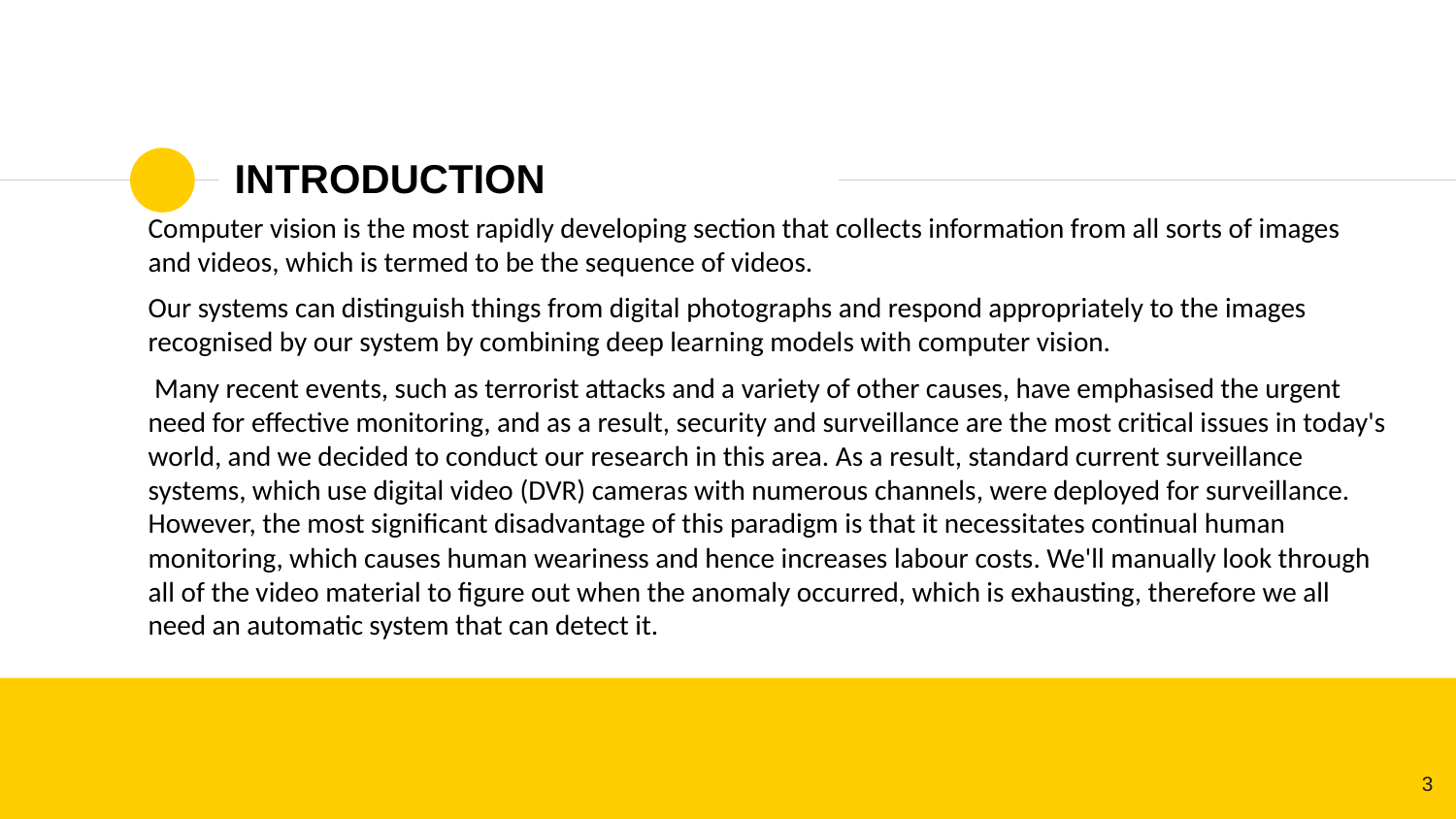

# INTRODUCTION
Computer vision is the most rapidly developing section that collects information from all sorts of images and videos, which is termed to be the sequence of videos.
Our systems can distinguish things from digital photographs and respond appropriately to the images recognised by our system by combining deep learning models with computer vision.
 Many recent events, such as terrorist attacks and a variety of other causes, have emphasised the urgent need for effective monitoring, and as a result, security and surveillance are the most critical issues in today's world, and we decided to conduct our research in this area. As a result, standard current surveillance systems, which use digital video (DVR) cameras with numerous channels, were deployed for surveillance. However, the most significant disadvantage of this paradigm is that it necessitates continual human monitoring, which causes human weariness and hence increases labour costs. We'll manually look through all of the video material to figure out when the anomaly occurred, which is exhausting, therefore we all need an automatic system that can detect it.

3